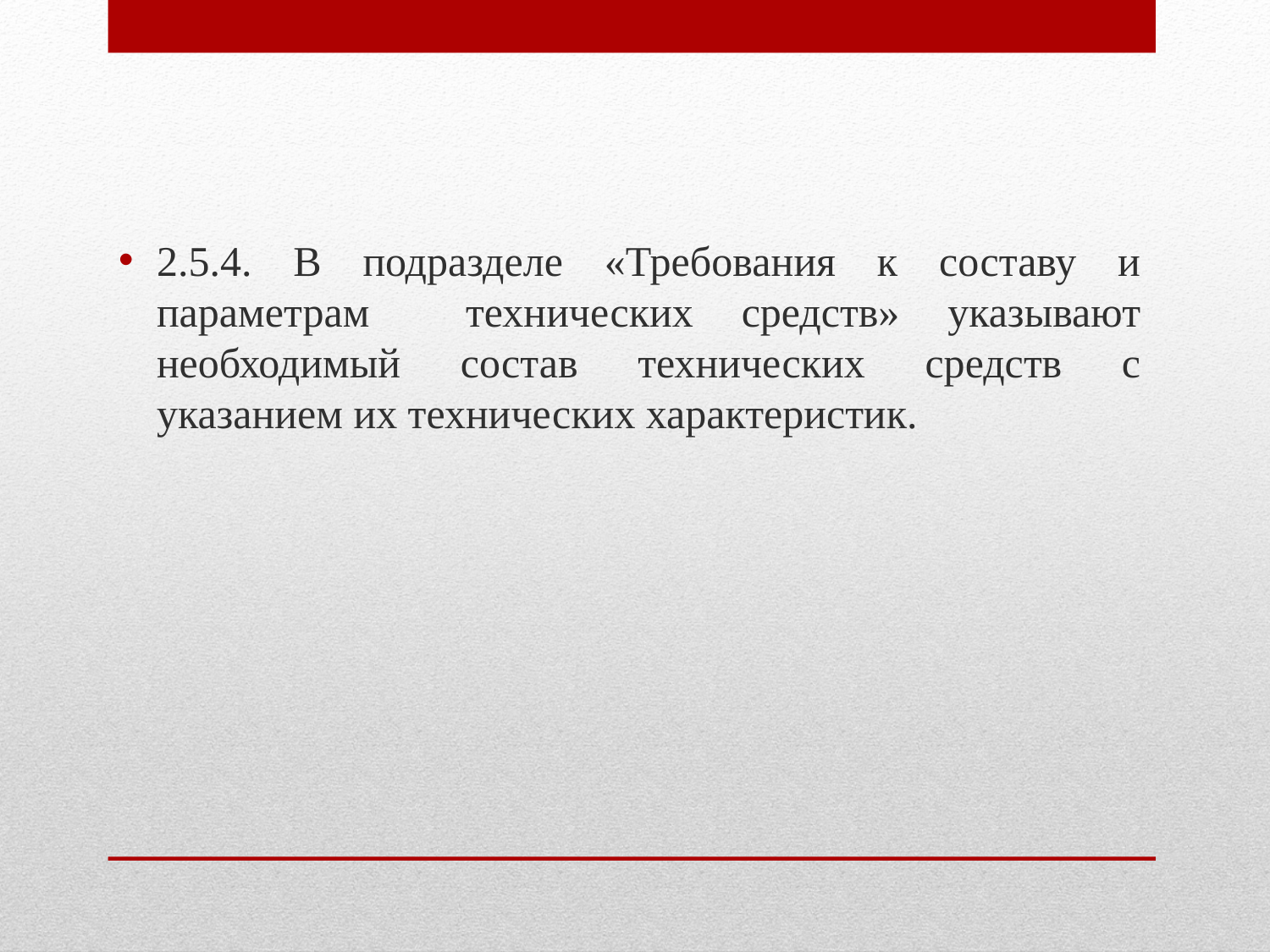

2.5.4. В подразделе «Требования к составу и параметрам  технических средств» указывают необходимый состав технических средств с указанием их технических характеристик.

#